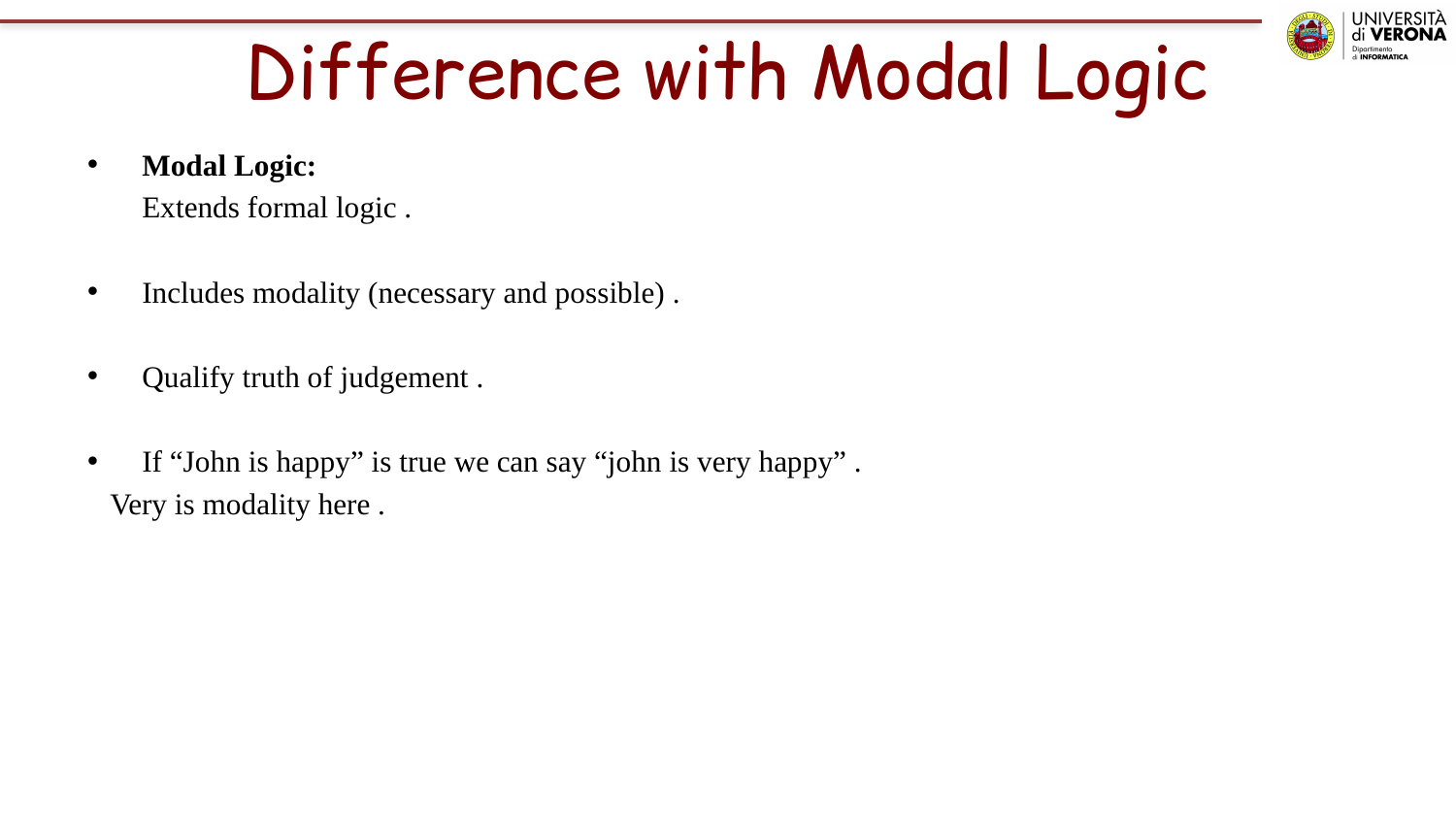

# Difference with Modal Logic
Modal Logic:
    	Extends formal logic .

Includes modality (necessary and possible) .

Qualify truth of judgement .

If “John is happy” is true we can say “john is very happy” .
   Very is modality here .